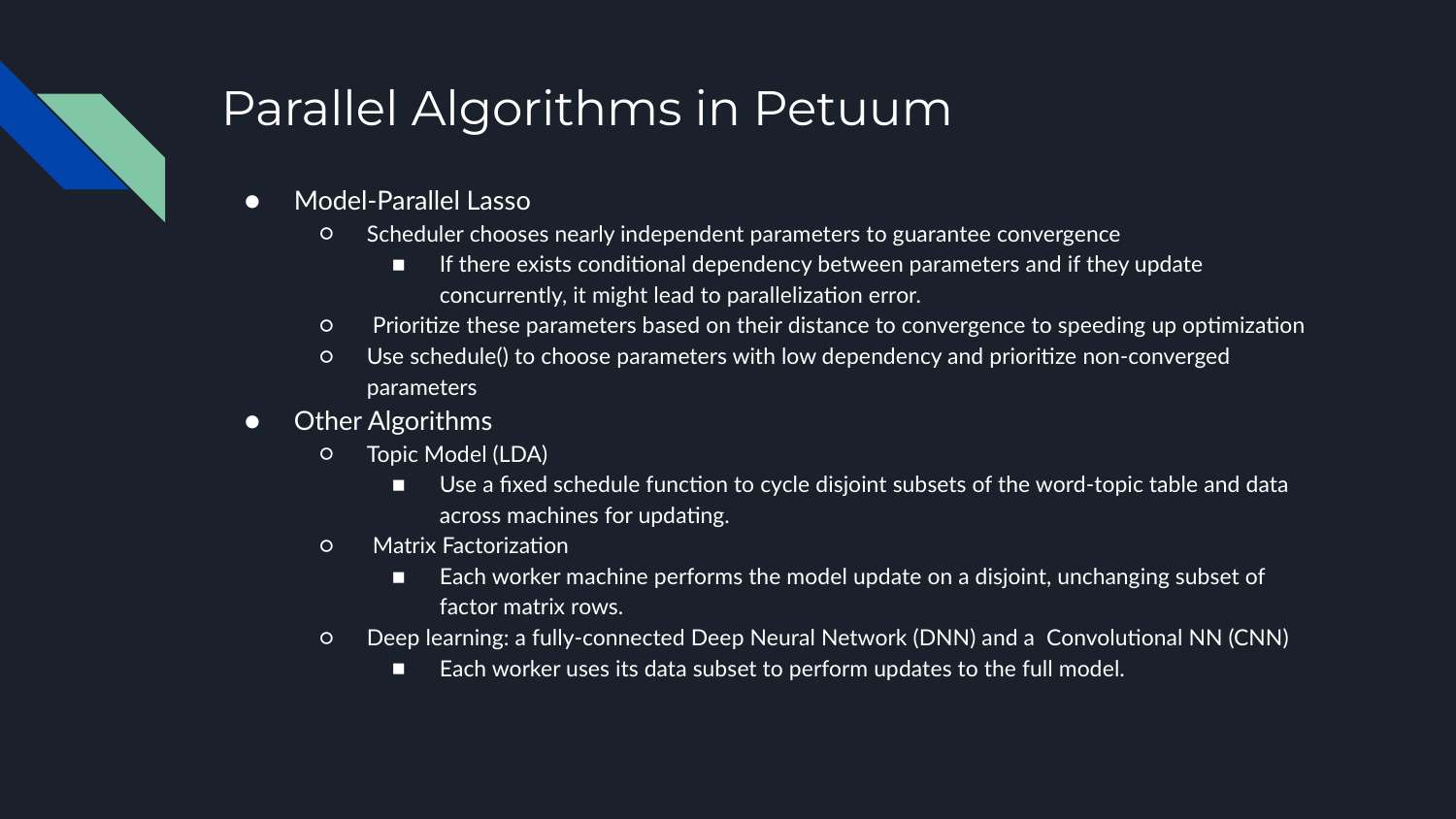

# Parallel Algorithms in Petuum
Model-Parallel Lasso
Scheduler chooses nearly independent parameters to guarantee convergence
If there exists conditional dependency between parameters and if they update concurrently, it might lead to parallelization error.
 Prioritize these parameters based on their distance to convergence to speeding up optimization
Use schedule() to choose parameters with low dependency and prioritize non-converged parameters
Other Algorithms
Topic Model (LDA)
Use a fixed schedule function to cycle disjoint subsets of the word-topic table and data across machines for updating.
 Matrix Factorization
Each worker machine performs the model update on a disjoint, unchanging subset of factor matrix rows.
Deep learning: a fully-connected Deep Neural Network (DNN) and a  Convolutional NN (CNN)
Each worker uses its data subset to perform updates to the full model.